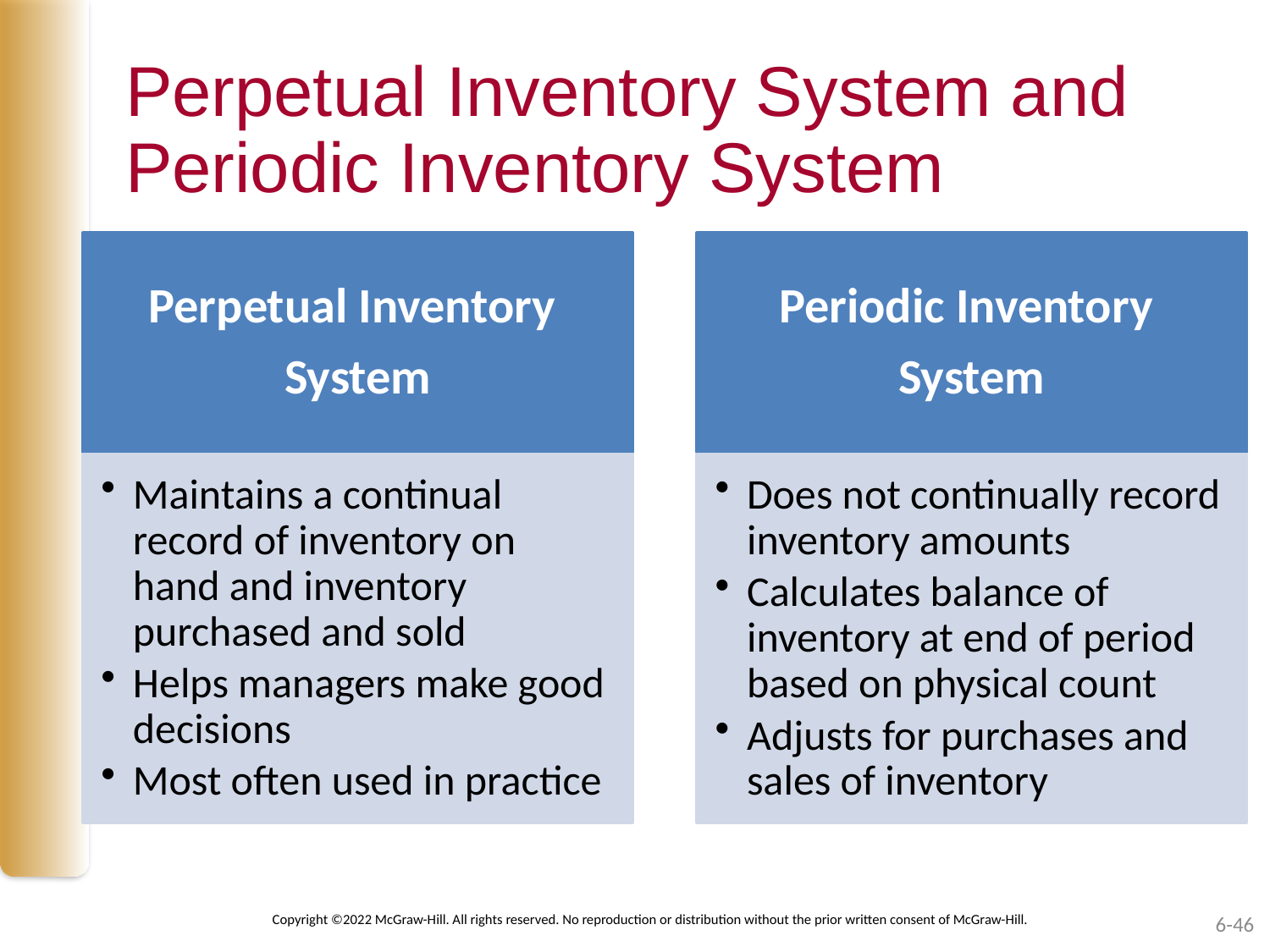

# Perpetual Inventory System and Periodic Inventory System
Perpetual Inventory
System
Periodic Inventory
System
Maintains a continual record of inventory on hand and inventory purchased and sold
Helps managers make good decisions
Most often used in practice
Does not continually record inventory amounts
Calculates balance of inventory at end of period based on physical count
Adjusts for purchases and sales of inventory
Copyright ©2022 McGraw-Hill. All rights reserved. No reproduction or distribution without the prior written consent of McGraw-Hill.